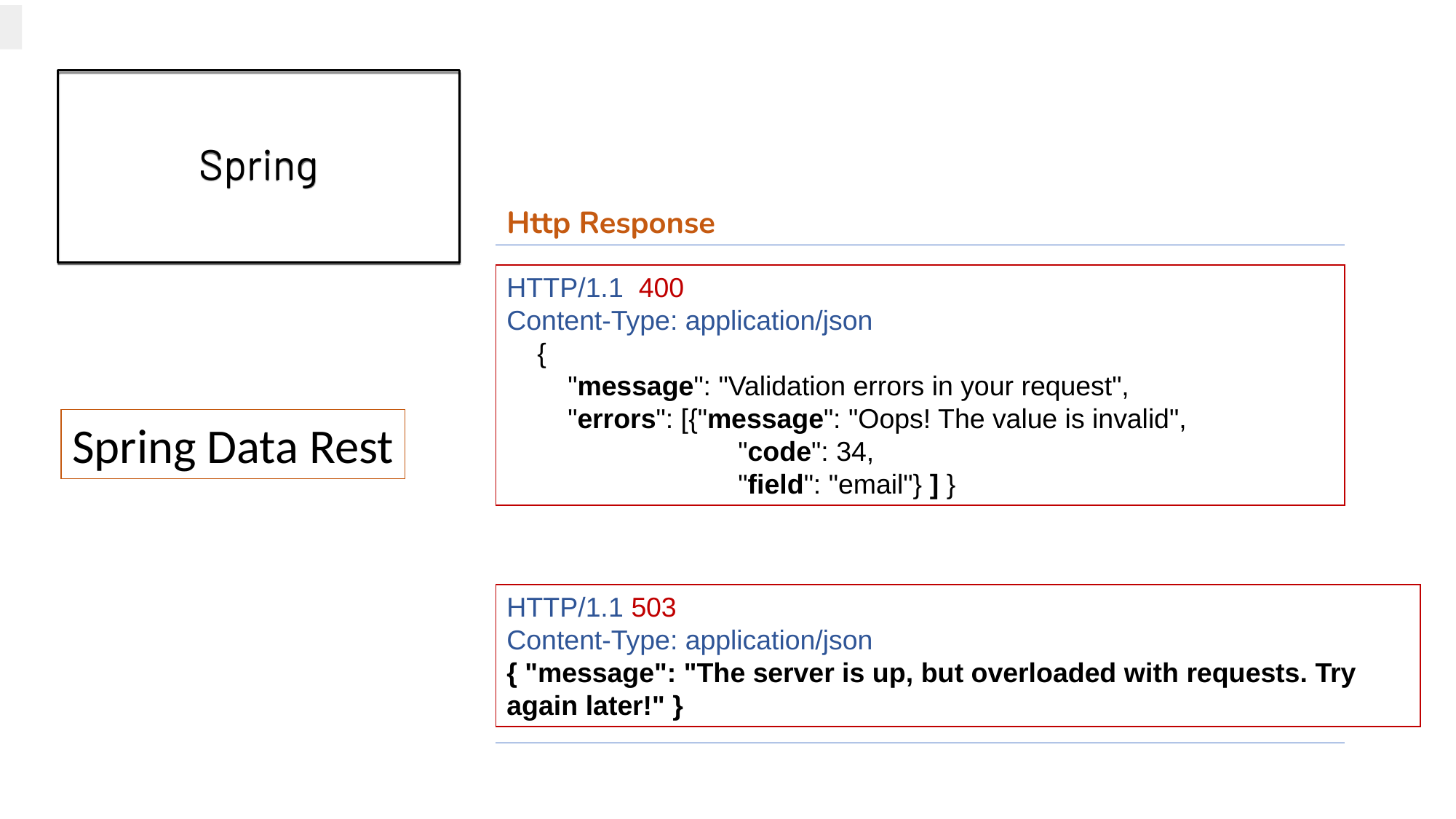

# Spring
Http Response
HTTP/1.1  400
Content-Type: application/json
    {
        "message": "Validation errors in your request",
        "errors": [{"message": "Oops! The value is invalid",
                "code": 34,
                "field": "email"} ] }
Spring Data Rest
HTTP/1.1 503
Content-Type: application/json
{ "message": "The server is up, but overloaded with requests. Try again later!" }